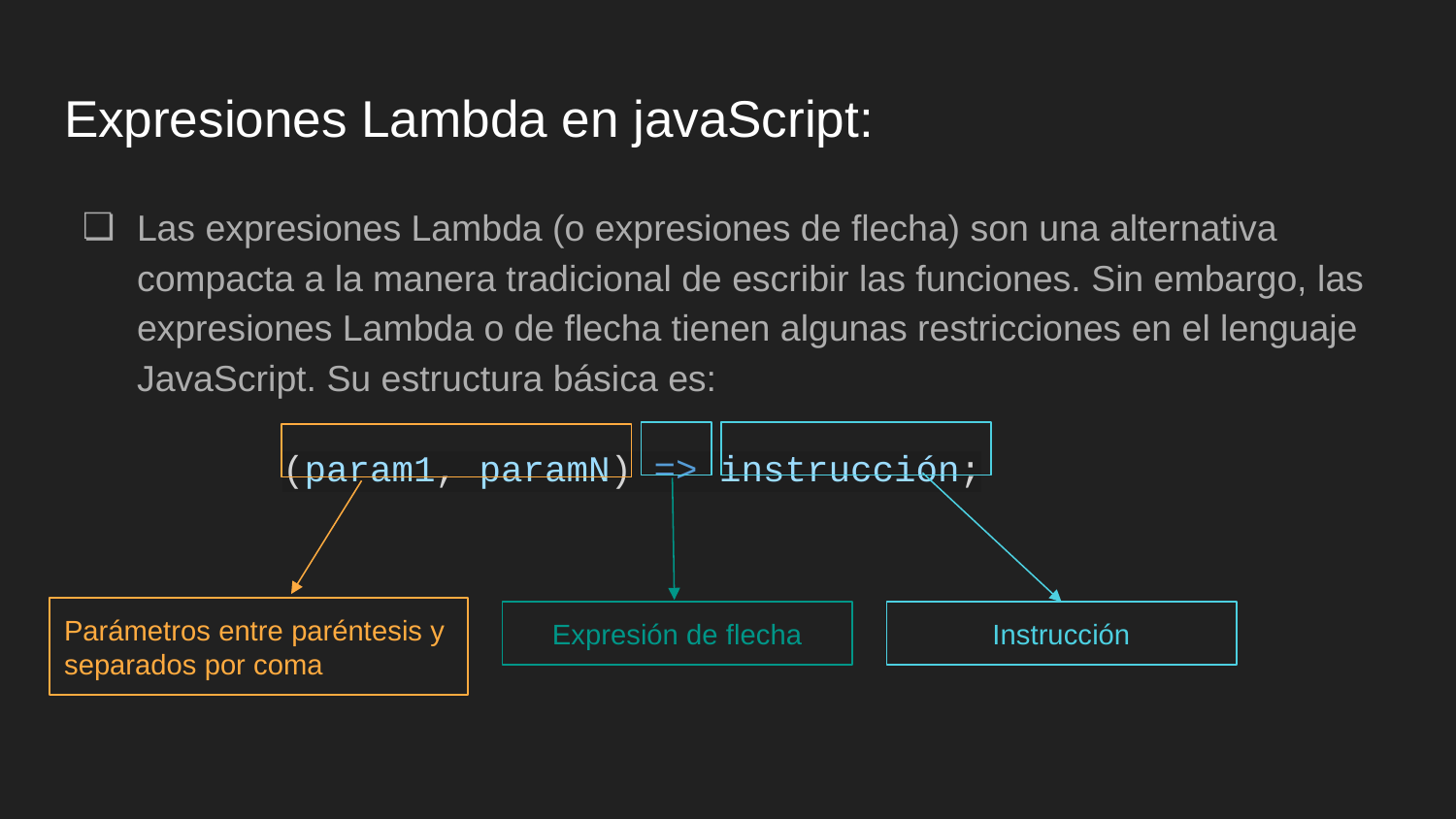

# Expresiones Lambda en javaScript:
Las expresiones Lambda (o expresiones de flecha) son una alternativa compacta a la manera tradicional de escribir las funciones. Sin embargo, las expresiones Lambda o de flecha tienen algunas restricciones en el lenguaje JavaScript. Su estructura básica es:
(param1, paramN) => instrucción;

Parámetros entre paréntesis y separados por coma
Expresión de flecha
Instrucción